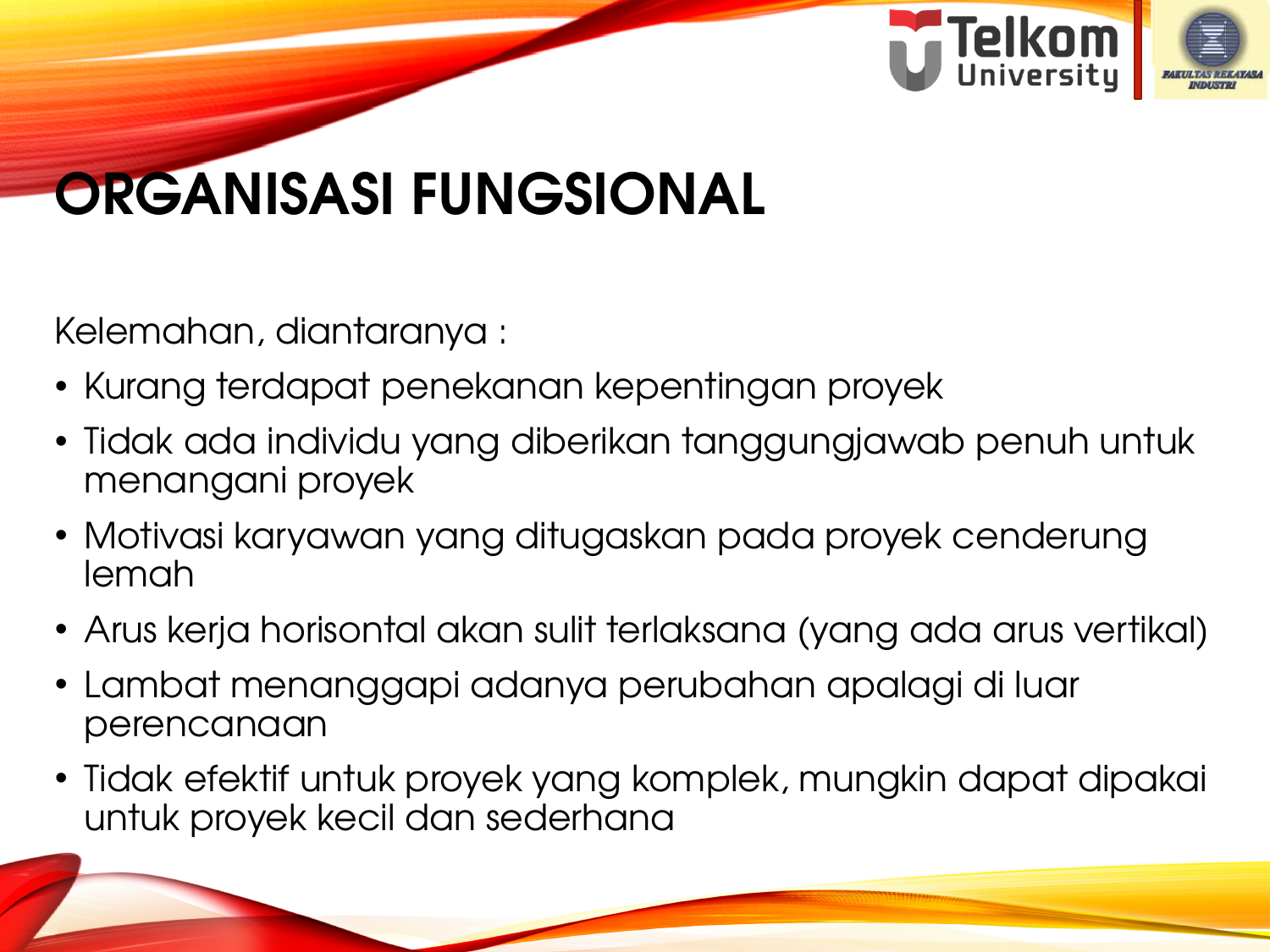

# ORGANISASI FUNGSIONAL
Kelemahan, diantaranya :
Kurang terdapat penekanan kepentingan proyek
Tidak ada individu yang diberikan tanggungjawab penuh untuk menangani proyek
Motivasi karyawan yang ditugaskan pada proyek cenderung lemah
Arus kerja horisontal akan sulit terlaksana (yang ada arus vertikal)
Lambat menanggapi adanya perubahan apalagi di luar perencanaan
Tidak efektif untuk proyek yang komplek, mungkin dapat dipakai untuk proyek kecil dan sederhana